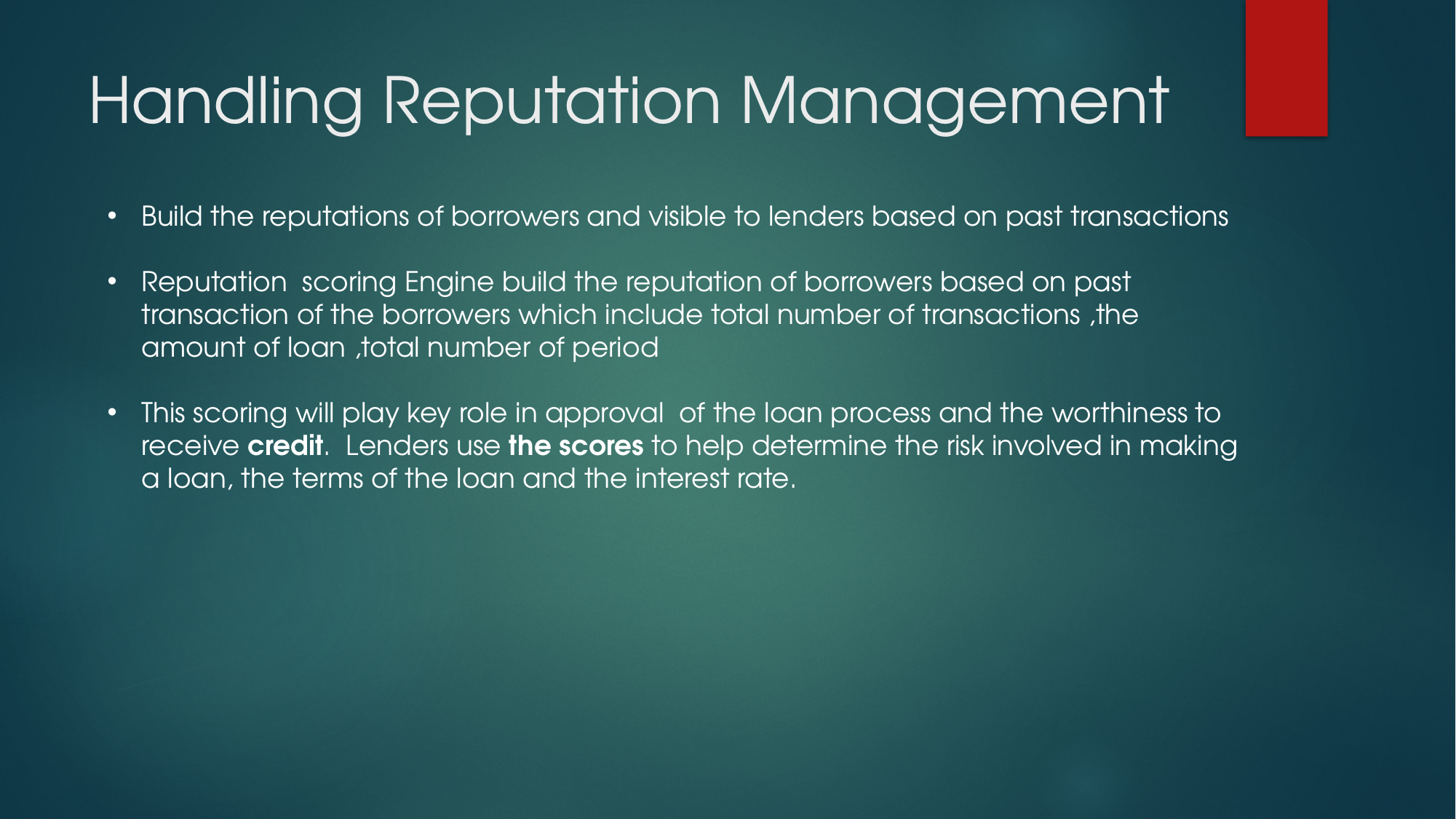

# Handling Reputation Management
Build the reputations of borrowers and visible to lenders based on past transactions

Reputation  scoring Engine build the reputation of borrowers based on past transaction of the borrowers which include total number of transactions ,the amount of loan ,total number of period

This scoring will play key role in approval  of the loan process and the worthiness to receive credit.  Lenders use the scores to help determine the risk involved in making a loan, the terms of the loan and the interest rate.